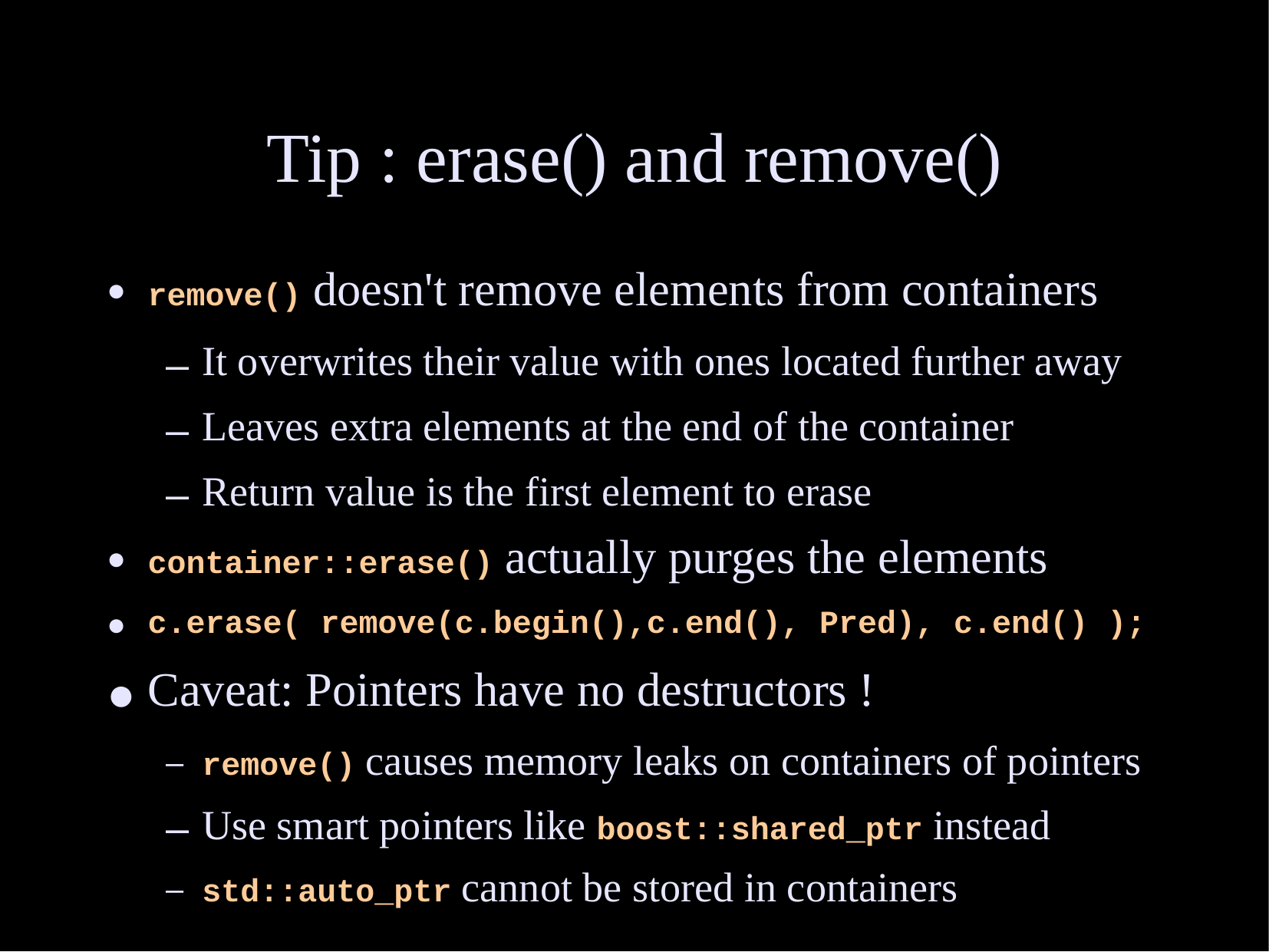

# Tip : erase() and remove()
remove() doesn't remove elements from containers
It overwrites their value with ones located further away
Leaves extra elements at the end of the container
Return value is the first element to erase
container::erase() actually purges the elements
c.erase( remove(c.begin(),c.end(), Pred), c.end() );
Caveat: Pointers have no destructors !
remove() causes memory leaks on containers of pointers
Use smart pointers like boost::shared_ptr instead
std::auto_ptr cannot be stored in containers